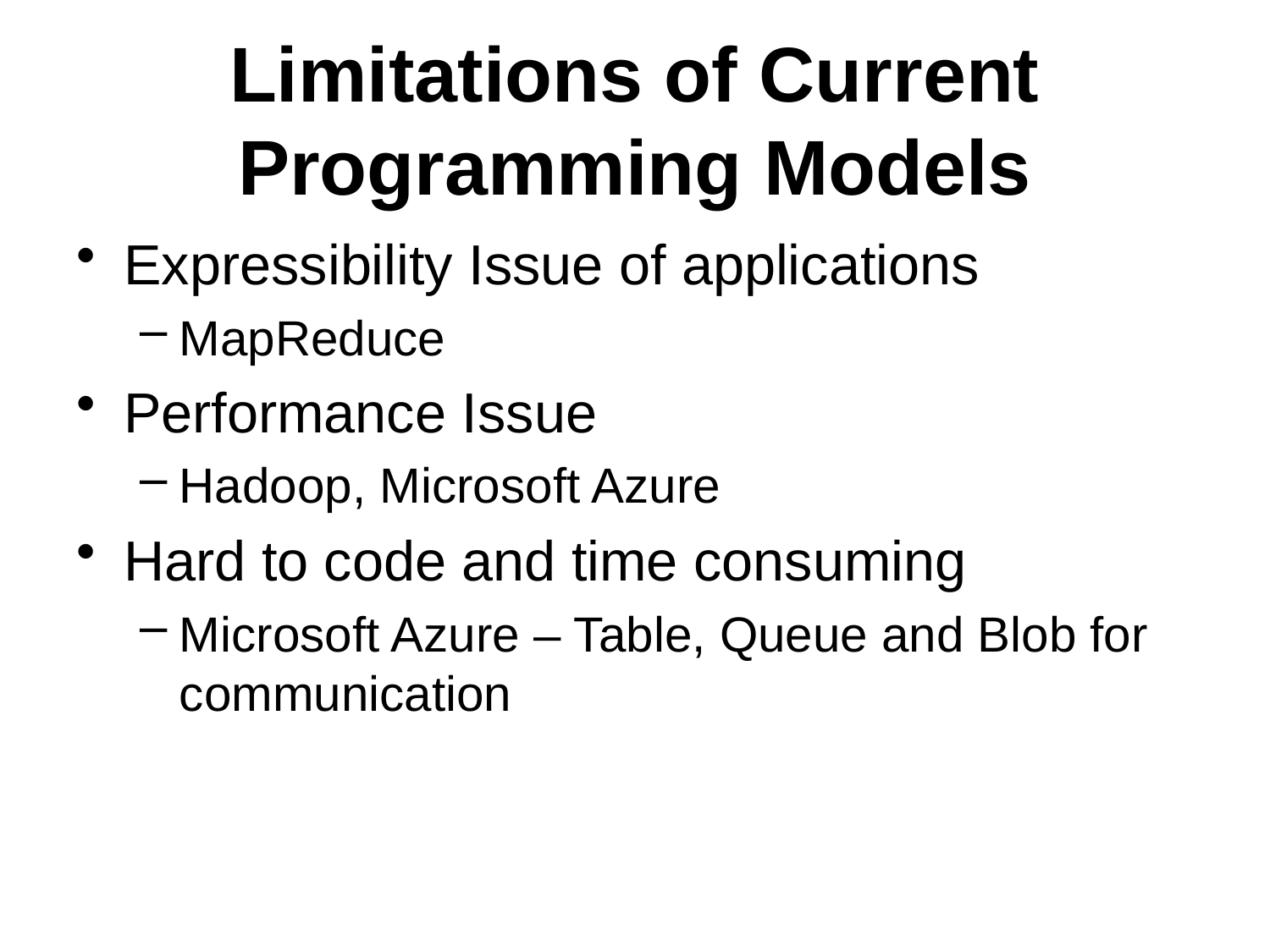

# Limitations of Current Programming Models
Expressibility Issue of applications
MapReduce
Performance Issue
Hadoop, Microsoft Azure
Hard to code and time consuming
Microsoft Azure – Table, Queue and Blob for communication